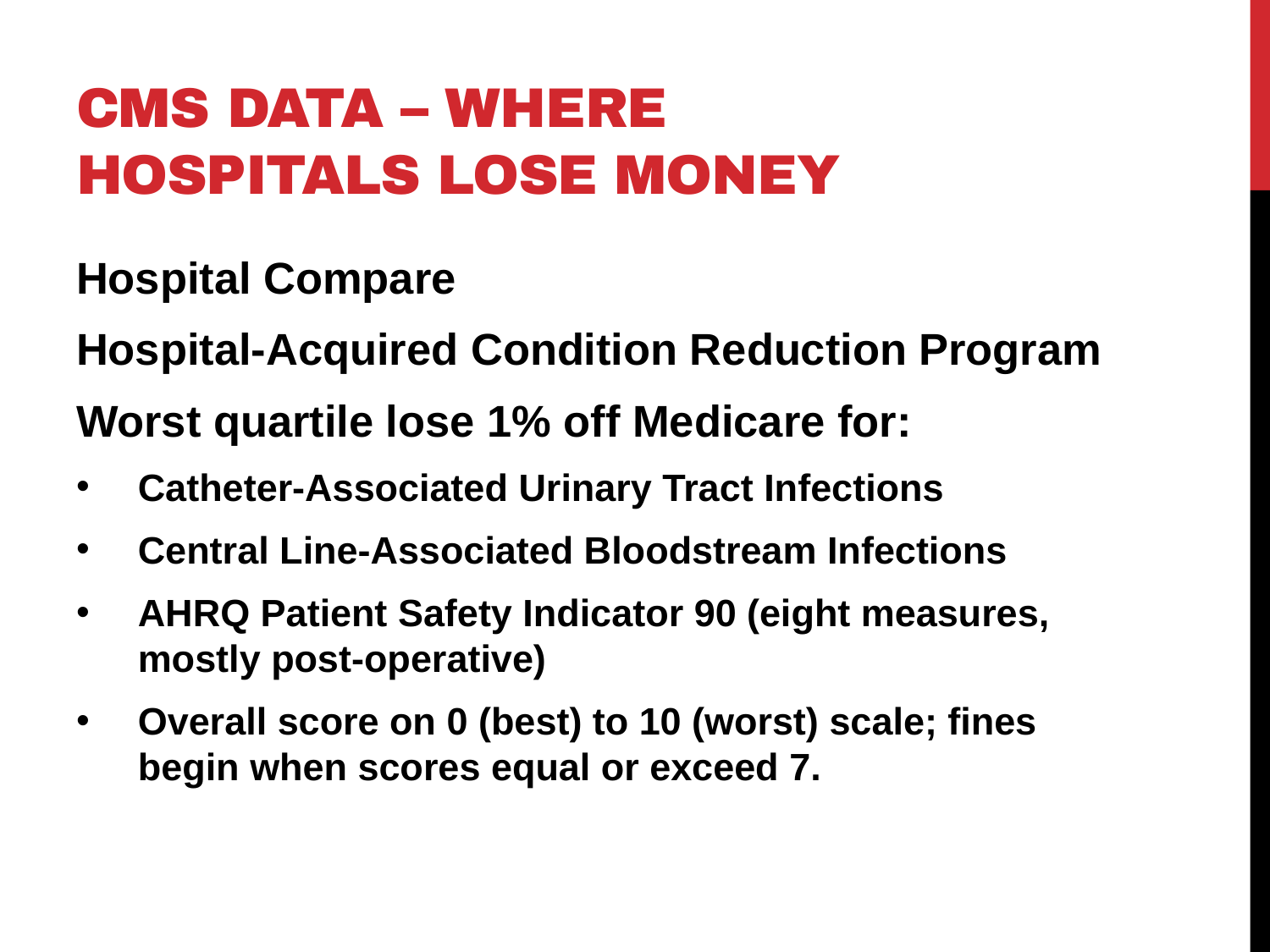

# CMS data – where hospitals lose money
Hospital Compare
Hospital-Acquired Condition Reduction Program
Worst quartile lose 1% off Medicare for:
Catheter-Associated Urinary Tract Infections
Central Line-Associated Bloodstream Infections
AHRQ Patient Safety Indicator 90 (eight measures, mostly post-operative)
Overall score on 0 (best) to 10 (worst) scale; fines begin when scores equal or exceed 7.